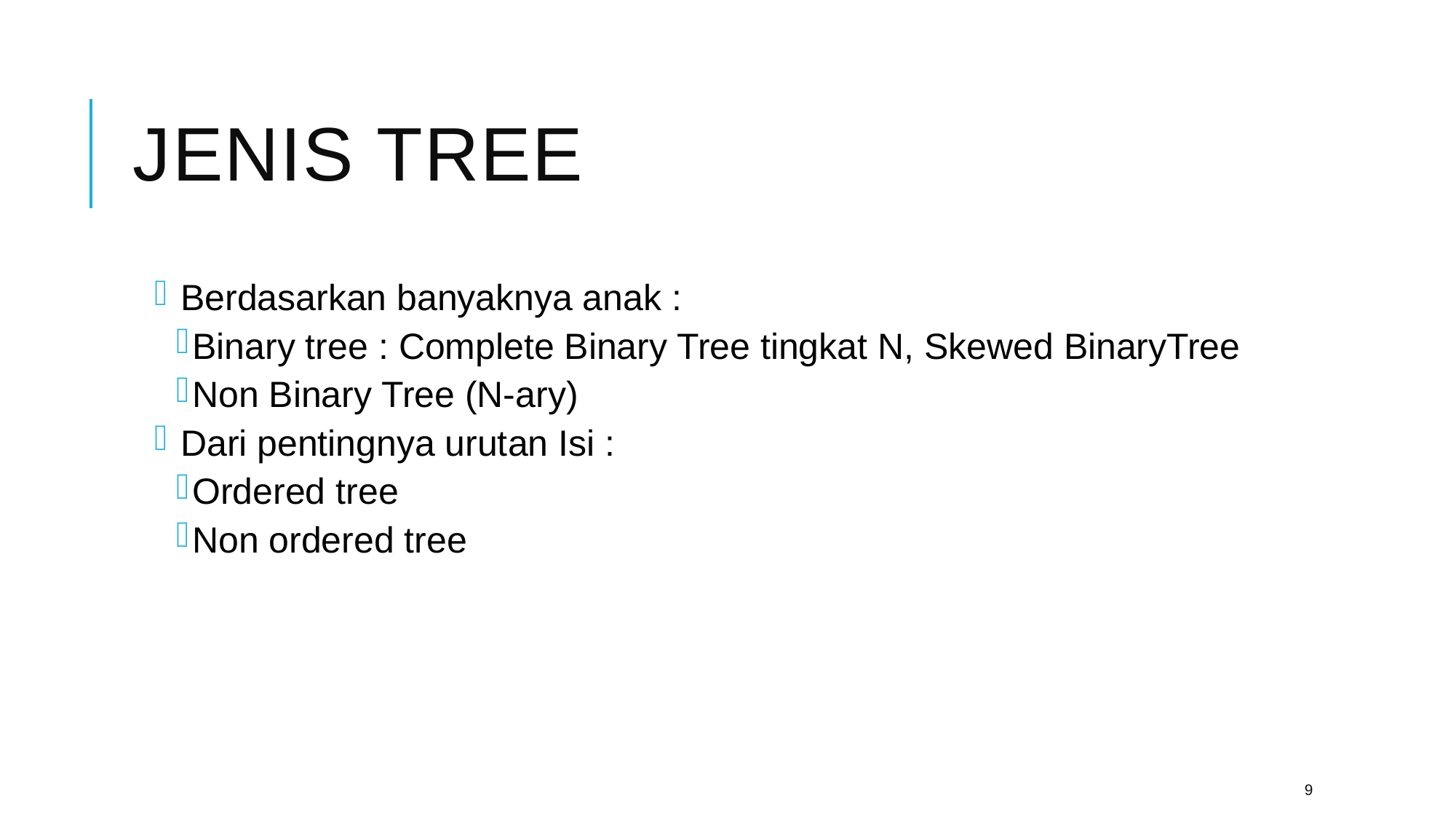

# Jenis Tree
 Berdasarkan banyaknya anak :
Binary tree : Complete Binary Tree tingkat N, Skewed BinaryTree
Non Binary Tree (N-ary)
 Dari pentingnya urutan Isi :
Ordered tree
Non ordered tree
9